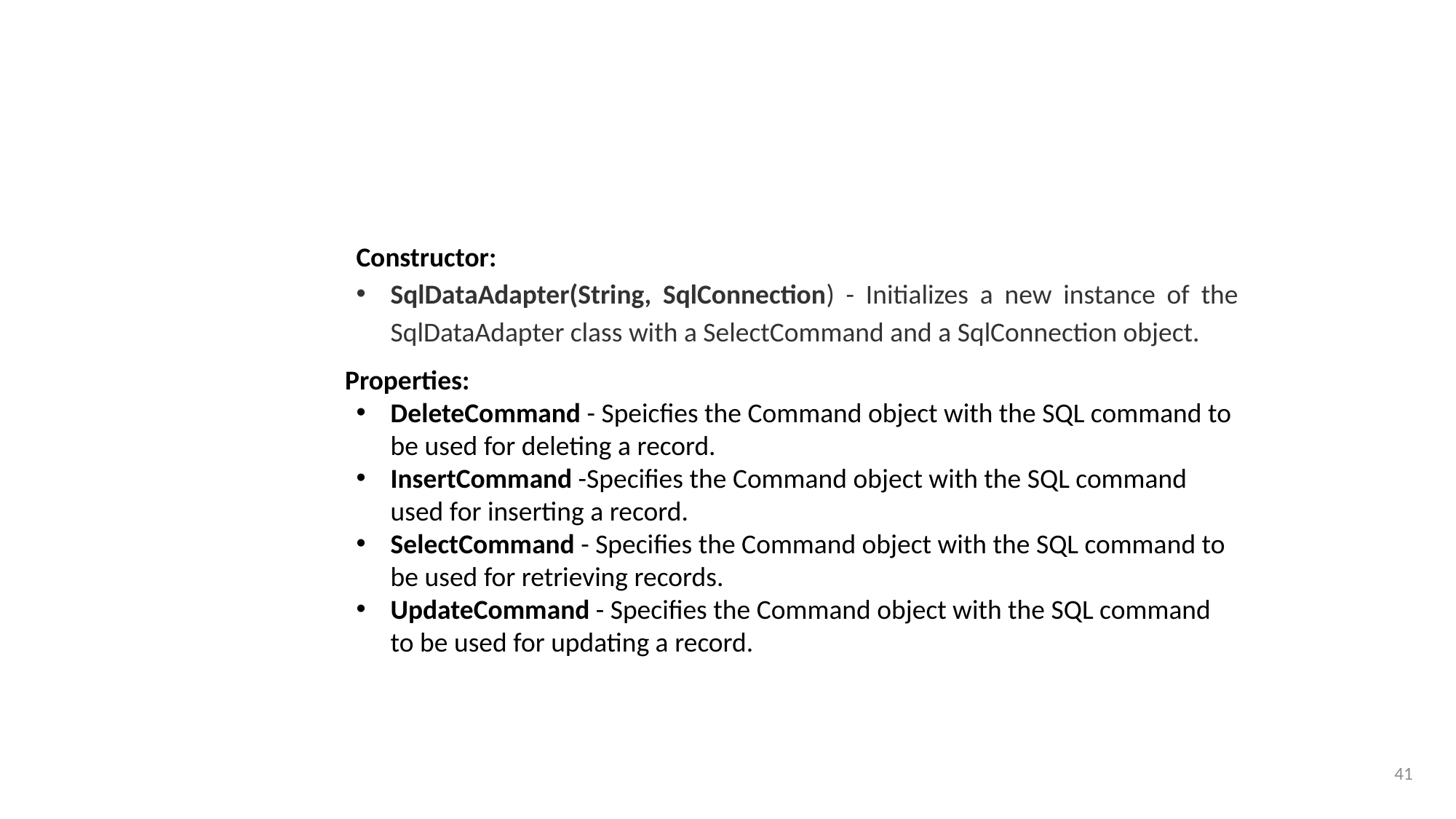

#
Constructor:
SqlDataAdapter(String, SqlConnection) - Initializes a new instance of the SqlDataAdapter class with a SelectCommand and a SqlConnection object.
       Properties:
DeleteCommand - Speicfies the Command object with the SQL command to be used for deleting a record.
InsertCommand -Specifies the Command object with the SQL command used for inserting a record.
SelectCommand - Specifies the Command object with the SQL command to be used for retrieving records.
UpdateCommand - Specifies the Command object with the SQL command to be used for updating a record.

41